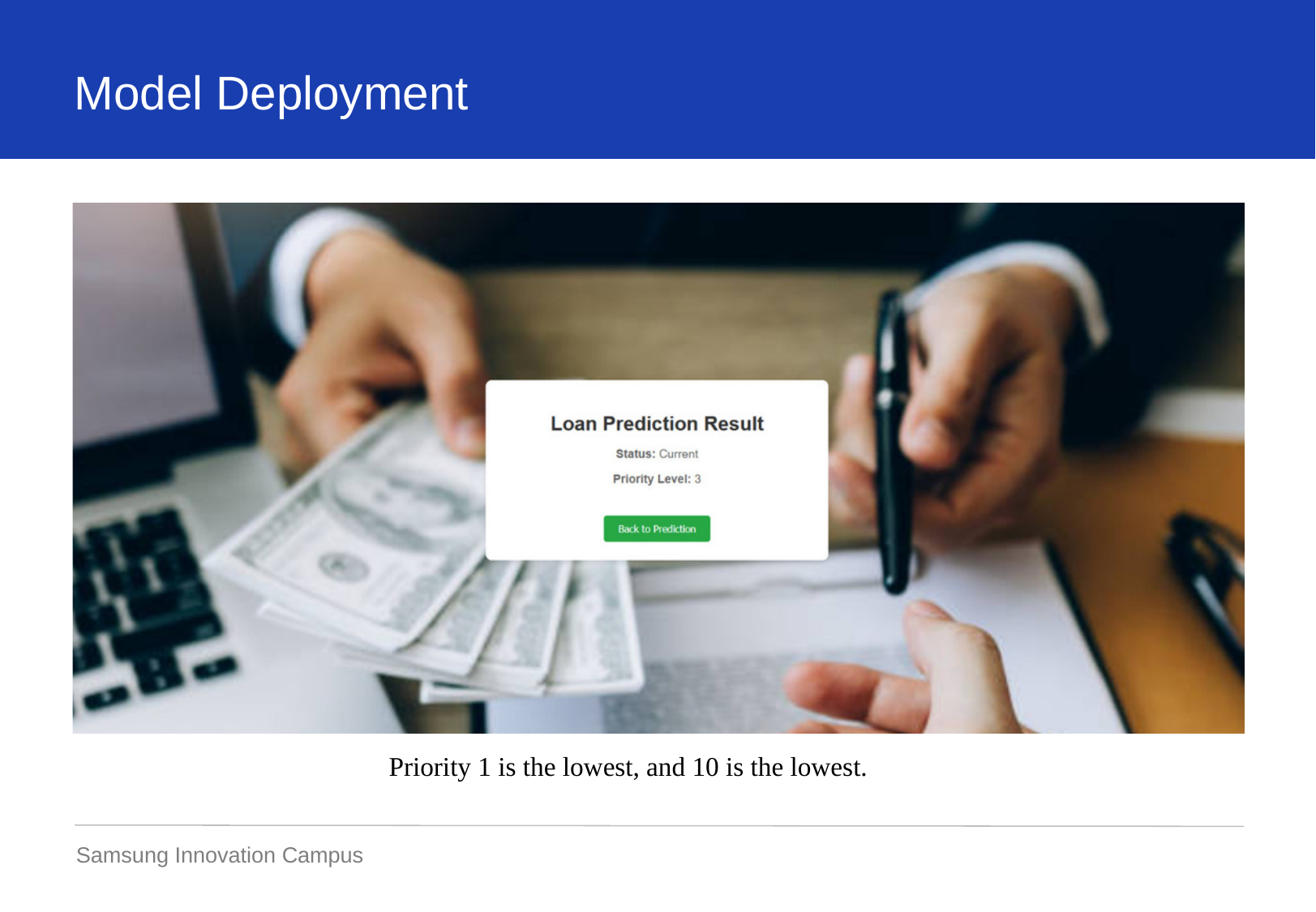

Model Deployment

Priority 1 is the lowest, and 10 is the lowest.

Samsung Innovation Campus